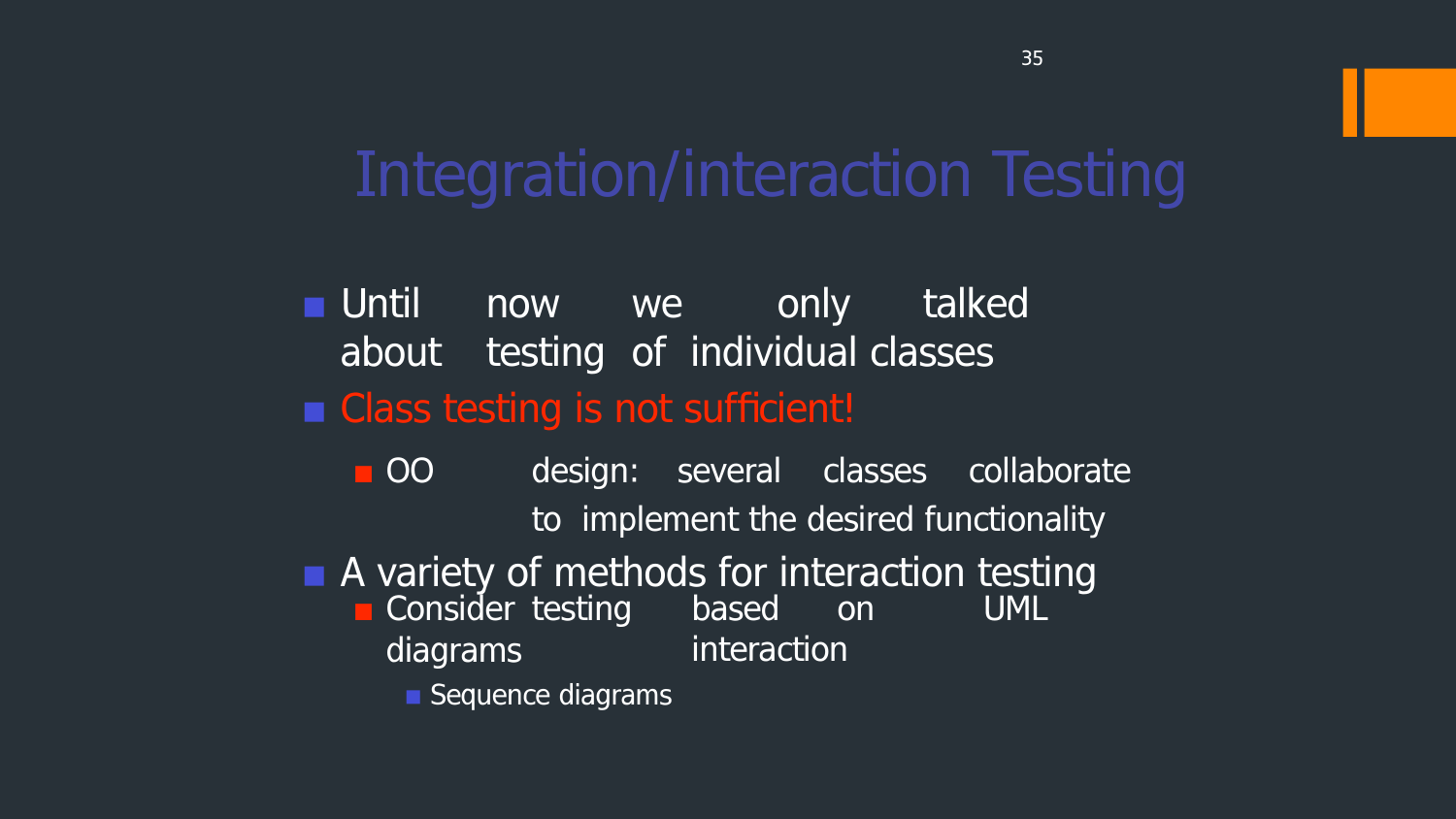

35
# Integration/interaction Testing
Until	now	we	only	talked	about	testing	of  individual classes
Class testing is not sufficient!
OO	design:	several	classes	collaborate	to  implement the desired functionality
A variety of methods for interaction testing
Consider	testing  diagrams
Sequence diagrams
based	on	UML	interaction